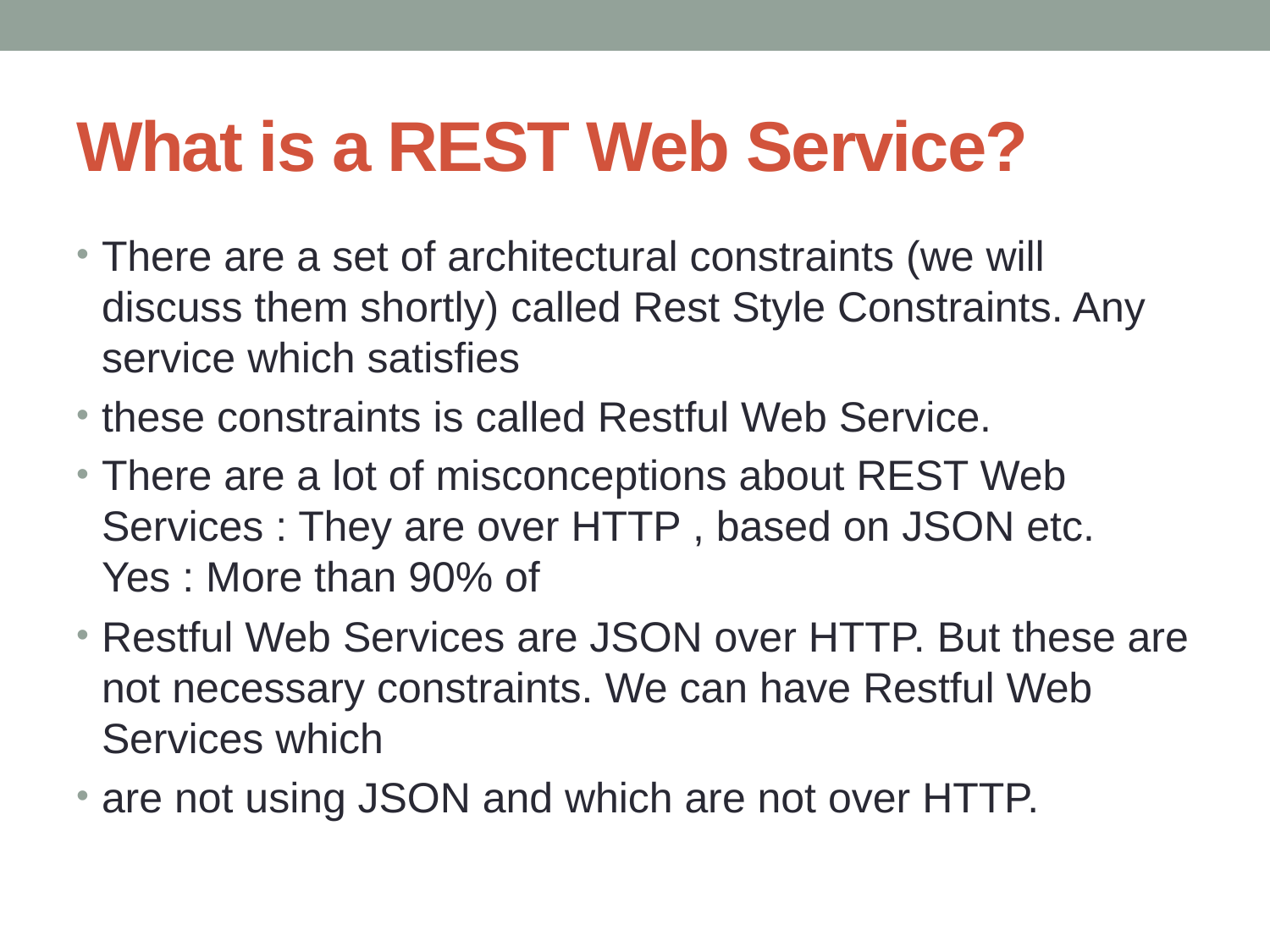

# What is a REST Web Service?
There are a set of architectural constraints (we will discuss them shortly) called Rest Style Constraints. Any service which satisfies
these constraints is called Restful Web Service.
There are a lot of misconceptions about REST Web Services : They are over HTTP , based on JSON etc. Yes : More than 90% of
Restful Web Services are JSON over HTTP. But these are not necessary constraints. We can have Restful Web Services which
are not using JSON and which are not over HTTP.